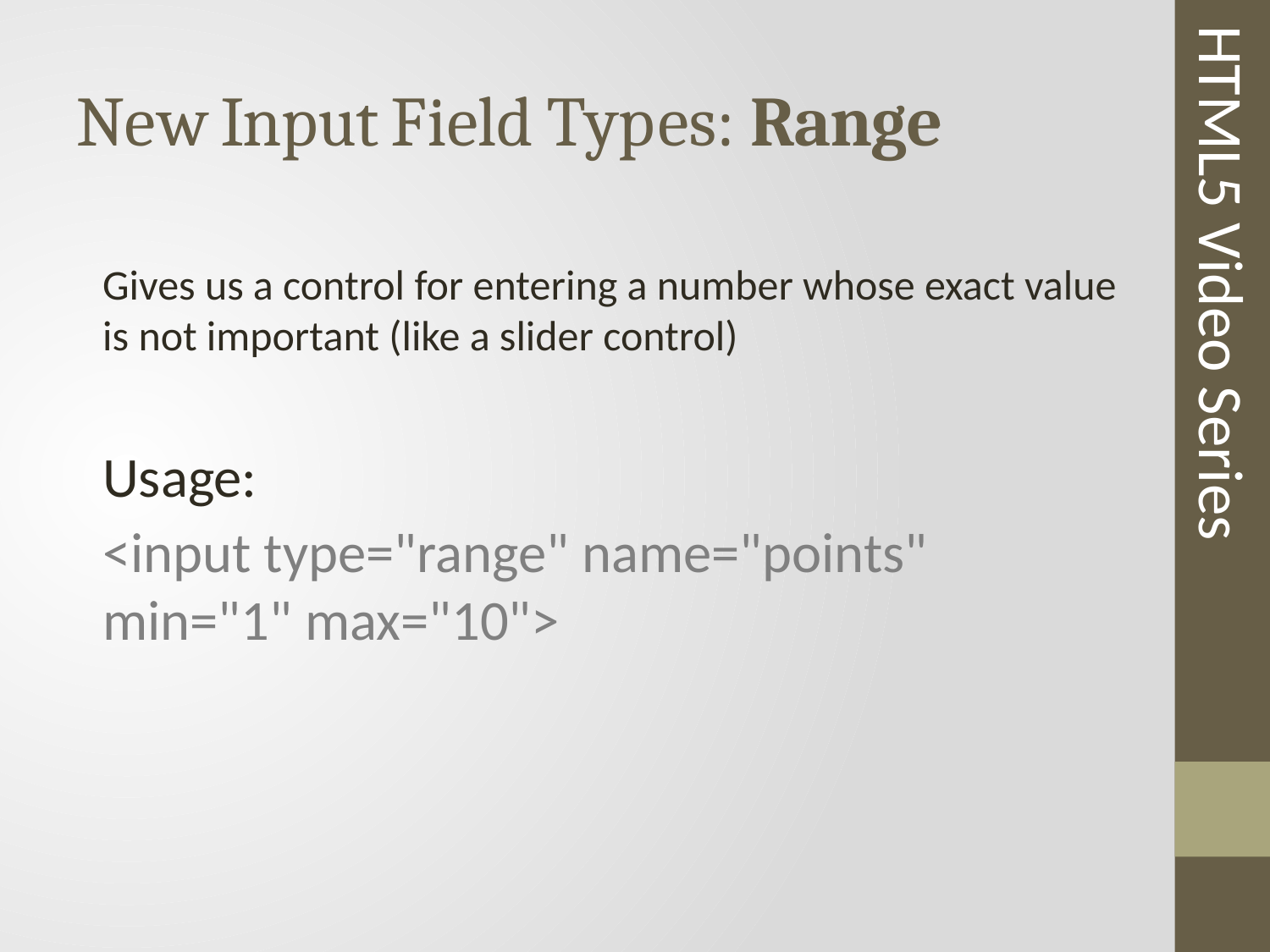

# New Input Field Types: Range
HTML5 Video Series
Gives us a control for entering a number whose exact value is not important (like a slider control)

Usage:
<input type="range" name="points" min="1" max="10">